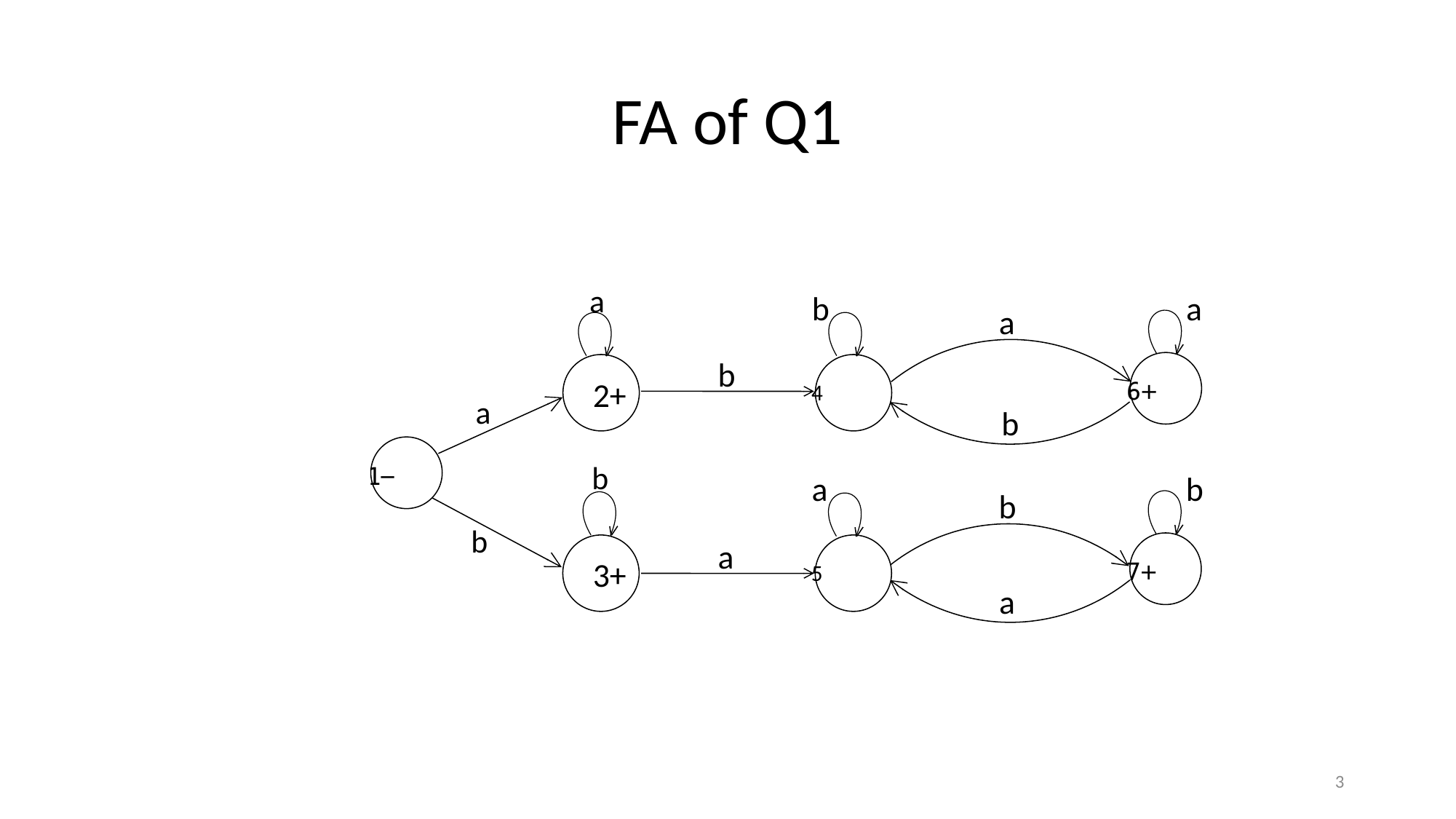

# FA of Q1
a
b

a

b

6+

4

2+
a

b

1–

b
a

b

b
a

7+

5

3+

a

a
b
3